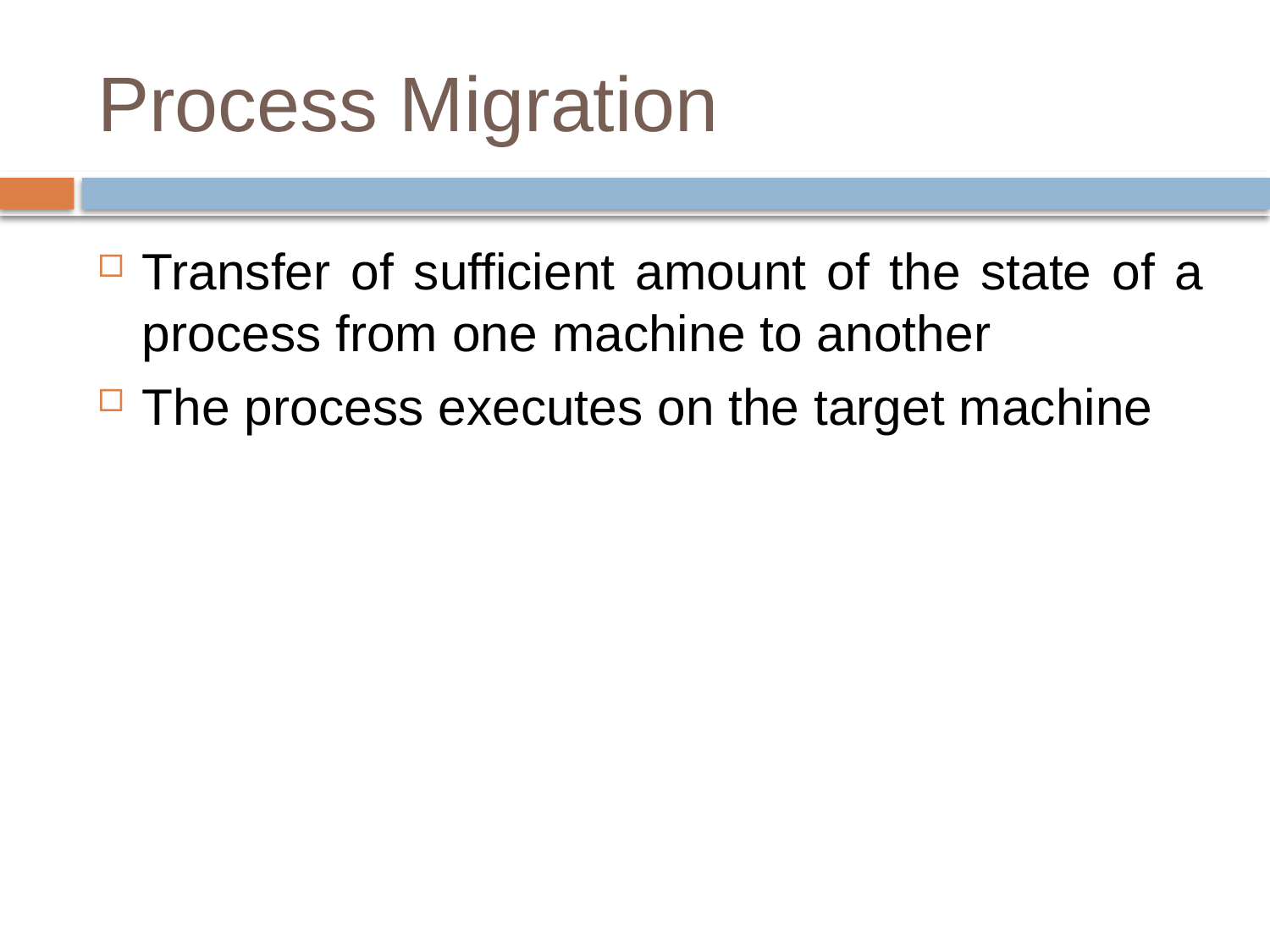

# Process Migration
Transfer of sufficient amount of the state of a process from one machine to another
The process executes on the target machine